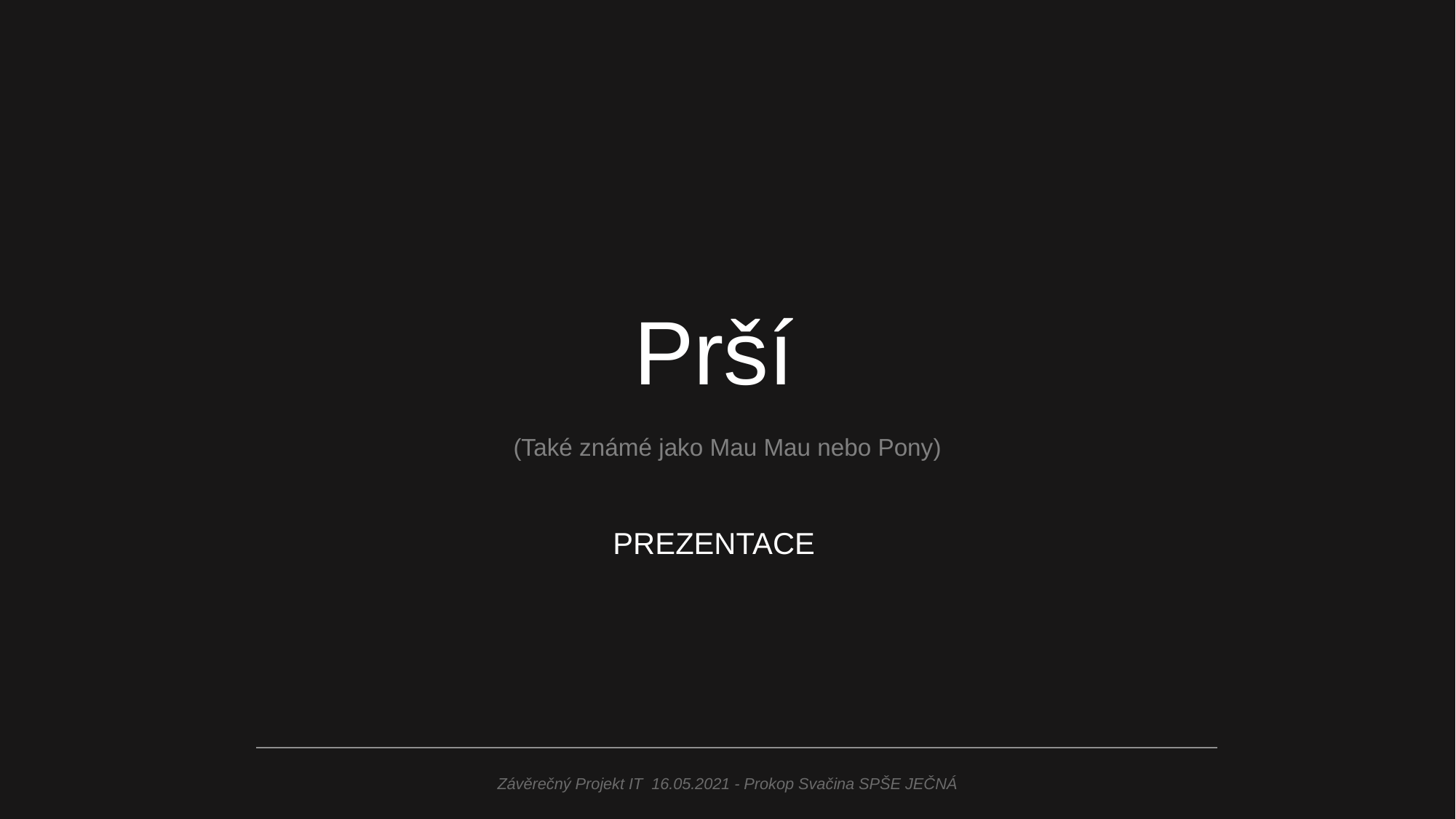

# Prší
(Také známé jako Mau Mau nebo Pony)
PREZENTACE
Závěrečný Projekt IT  16.05.2021 - Prokop Svačina SPŠE JEČNÁ